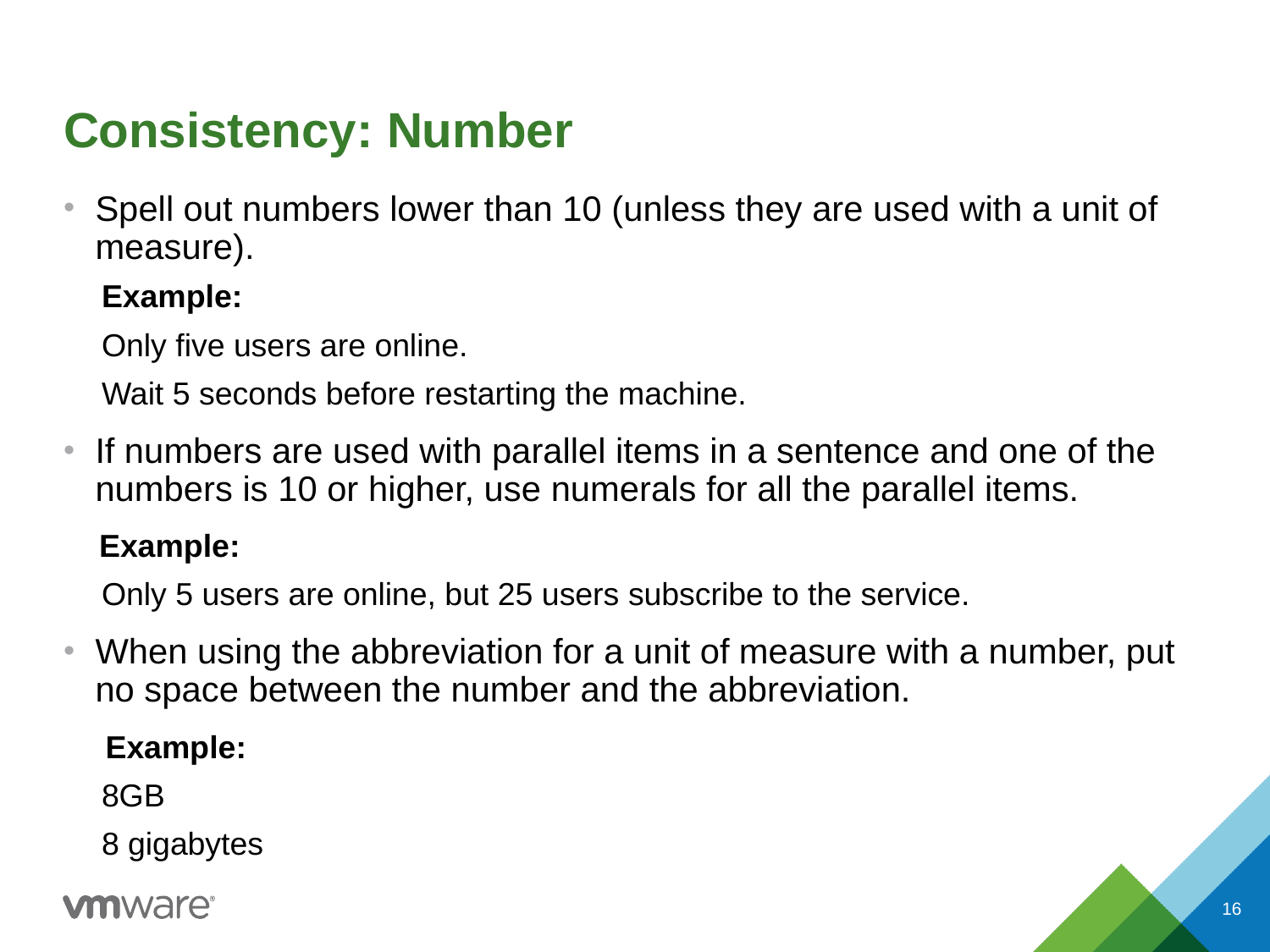

# Consistency: Number
Spell out numbers lower than 10 (unless they are used with a unit of measure).
Example:
Only five users are online.
Wait 5 seconds before restarting the machine.
If numbers are used with parallel items in a sentence and one of the numbers is 10 or higher, use numerals for all the parallel items.
    Example:
Only 5 users are online, but 25 users subscribe to the service.
When using the abbreviation for a unit of measure with a number, put no space between the number and the abbreviation.
  Example:
8GB
8 gigabytes
16